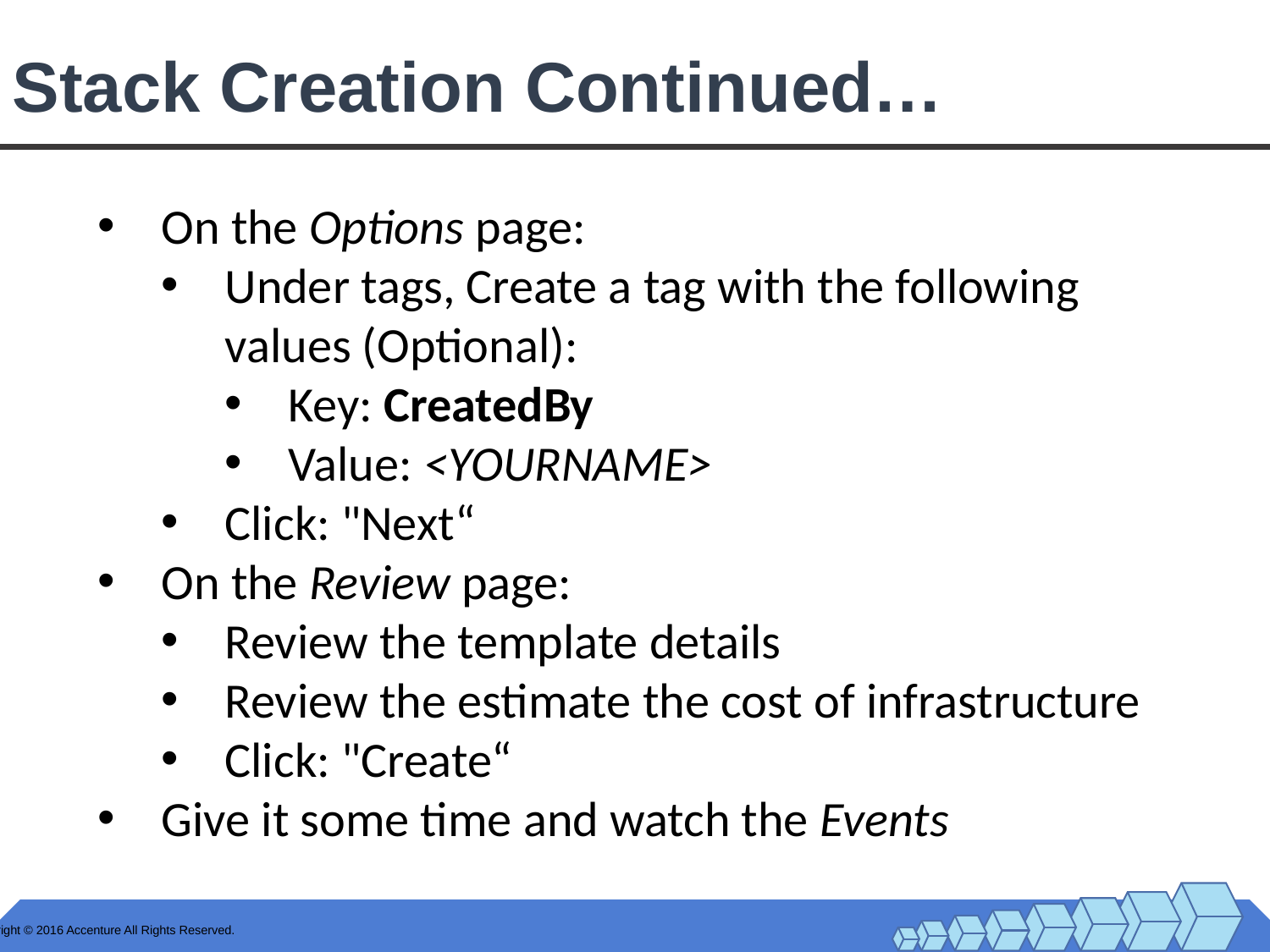

# Stack Creation Continued…
On the Options page:
Under tags, Create a tag with the following values (Optional):
Key: CreatedBy
Value: <YOURNAME>
Click: "Next“
On the Review page:
Review the template details
Review the estimate the cost of infrastructure
Click: "Create“
Give it some time and watch the Events